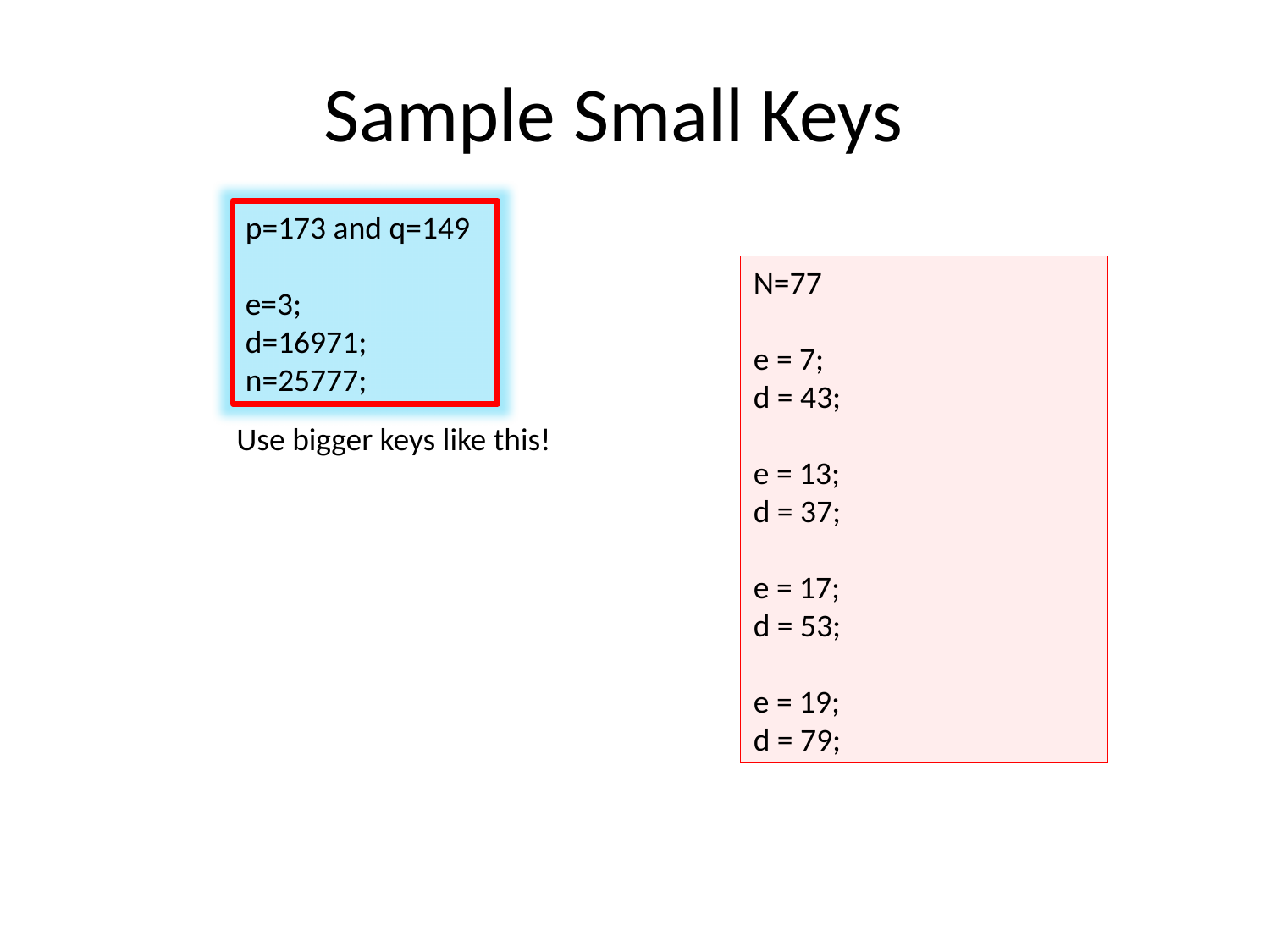

# Sample Small Keys
p=173 and q=149

e=3;
d=16971;
n=25777;
N=77

e = 7;
d = 43;

e = 13;
d = 37;

e = 17;
d = 53;

e = 19;
d = 79;
Use bigger keys like this!